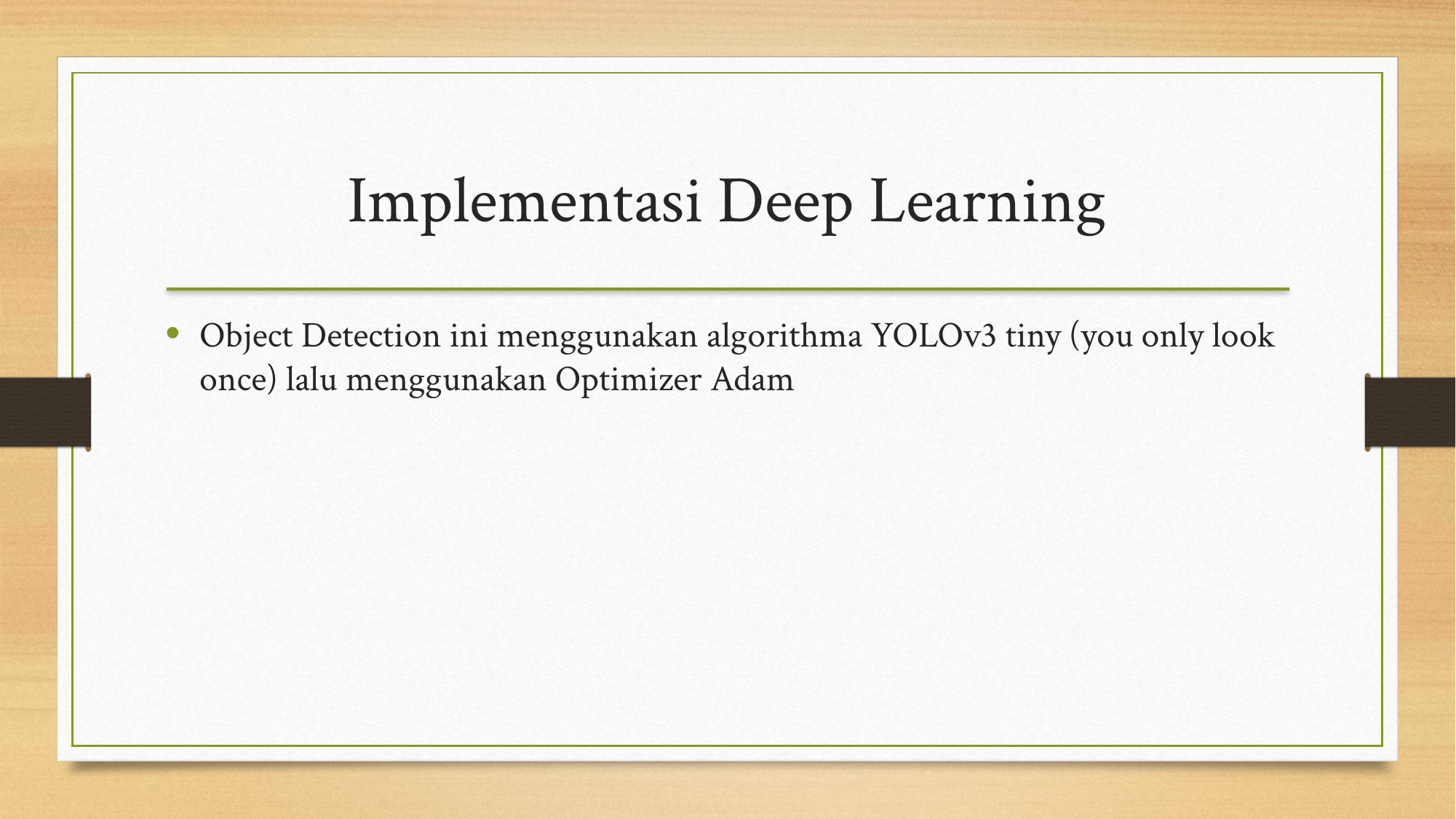

# Implementasi Deep Learning
Object Detection ini menggunakan algorithma YOLOv3 tiny (you only look once) lalu menggunakan Optimizer Adam